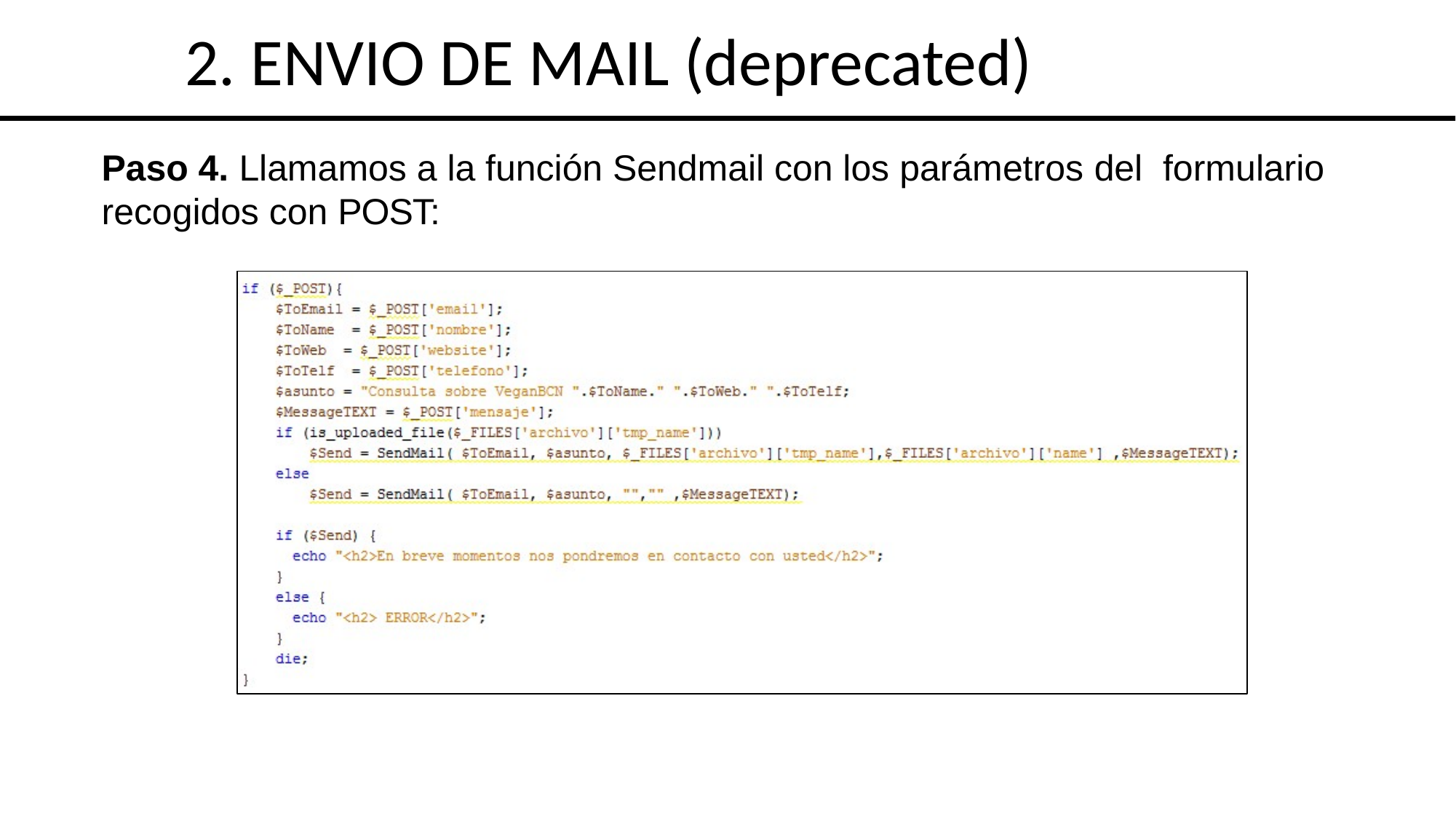

2. ENVIO DE MAIL (deprecated)
Paso 4. Llamamos a la función Sendmail con los parámetros del  formulario recogidos con POST: